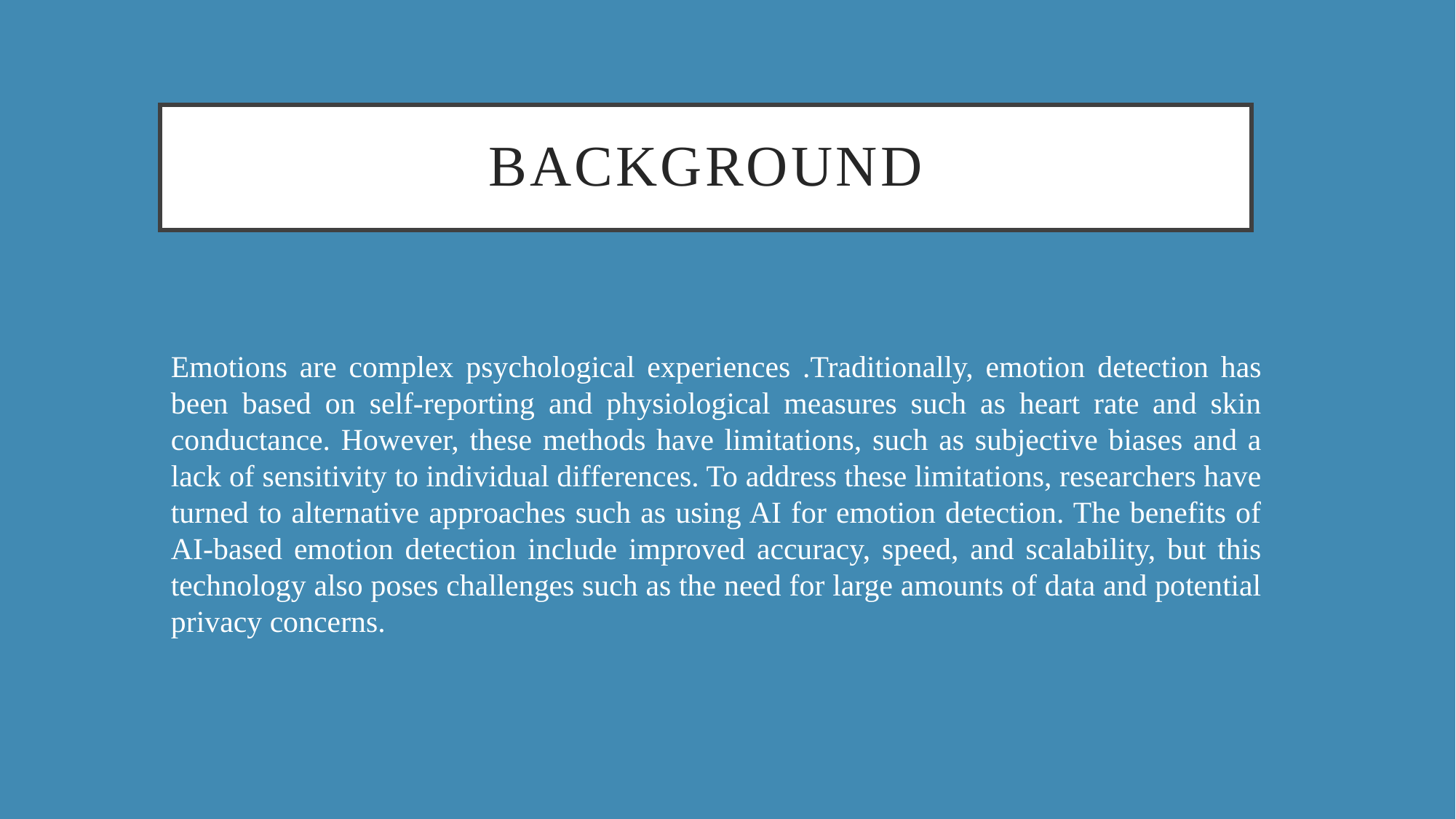

# Background
Emotions are complex psychological experiences .Traditionally, emotion detection has been based on self-reporting and physiological measures such as heart rate and skin conductance. However, these methods have limitations, such as subjective biases and a lack of sensitivity to individual differences. To address these limitations, researchers have turned to alternative approaches such as using AI for emotion detection. The benefits of AI-based emotion detection include improved accuracy, speed, and scalability, but this technology also poses challenges such as the need for large amounts of data and potential privacy concerns.